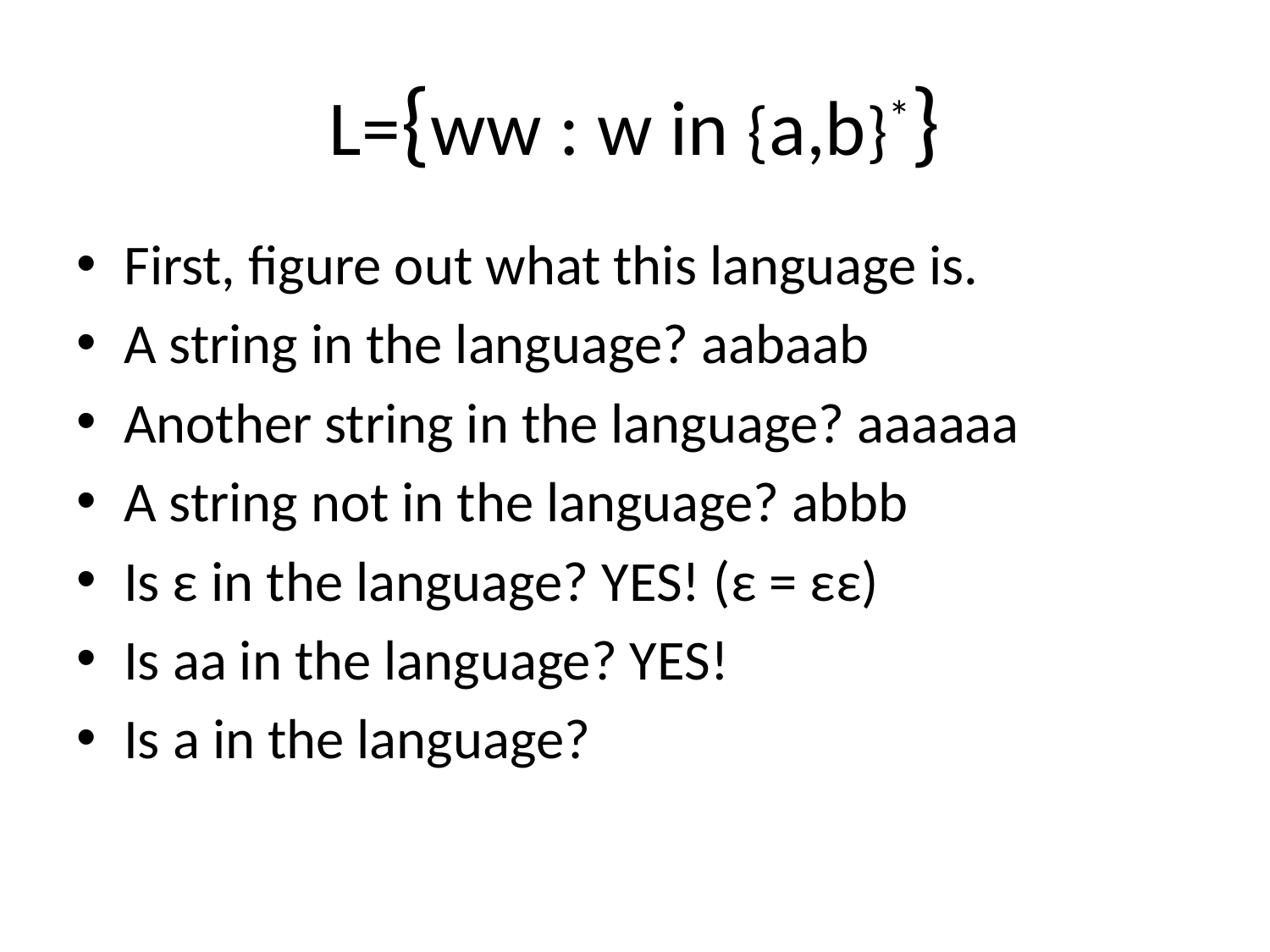

# L={ww : w in {a,b}*}
First, figure out what this language is.
A string in the language? aabaab
Another string in the language? aaaaaa
A string not in the language? abbb
Is ε in the language? YES! (ε = εε)
Is aa in the language? YES!
Is a in the language?